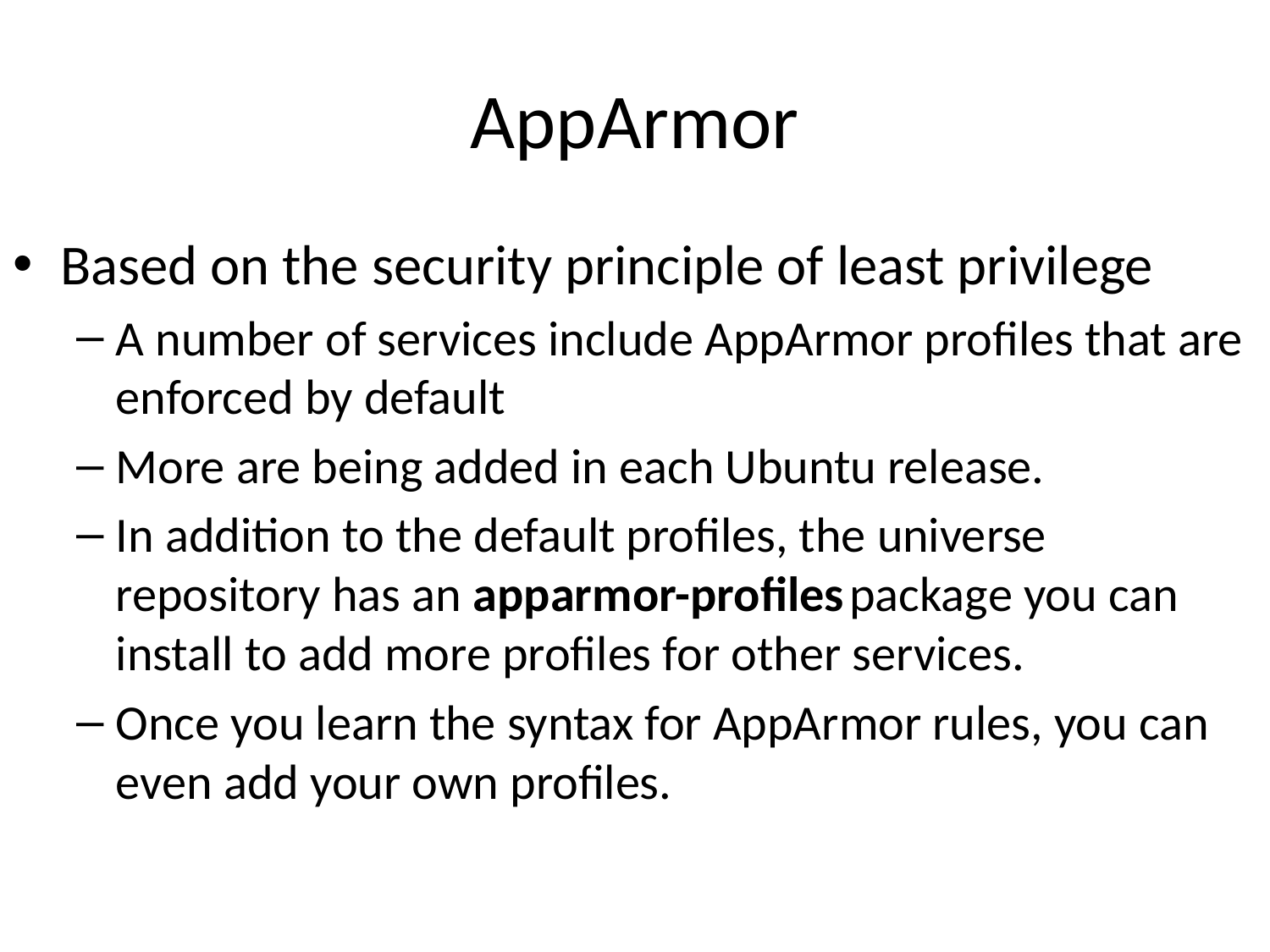

# AppArmor
Based on the security principle of least privilege
A number of services include AppArmor profiles that are enforced by default
More are being added in each Ubuntu release.
In addition to the default profiles, the universe repository has an apparmor-profiles package you can install to add more profiles for other services.
Once you learn the syntax for AppArmor rules, you can even add your own profiles.